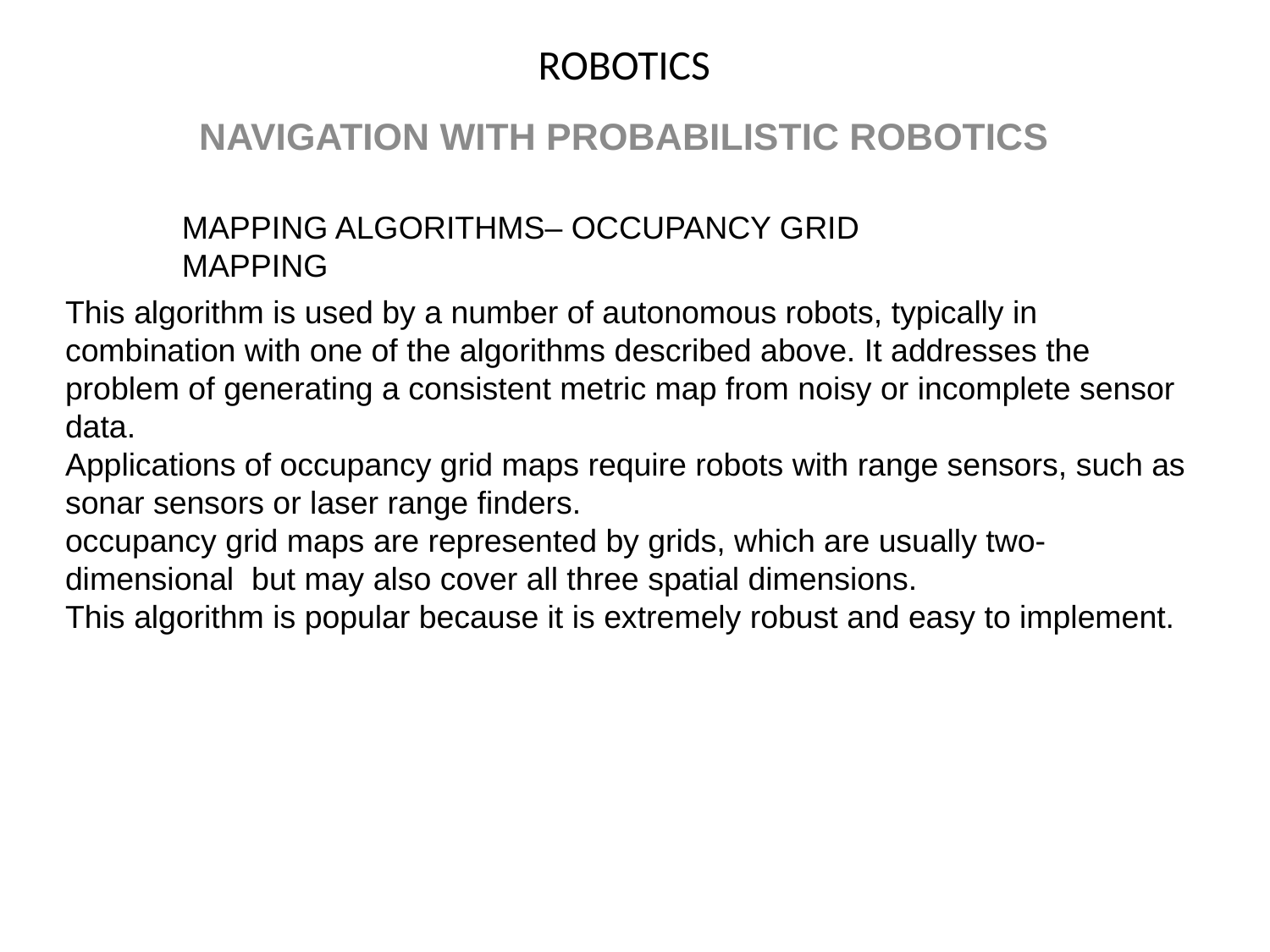

# ROBOTICS
NAVIGATION WITH PROBABILISTIC ROBOTICS
MAPPING ALGORITHMS– OCCUPANCY GRID MAPPING
This algorithm is used by a number of autonomous robots, typically in combination with one of the algorithms described above. It addresses the problem of generating a consistent metric map from noisy or incomplete sensor data.
Applications of occupancy grid maps require robots with range sensors, such as sonar sensors or laser range finders.
occupancy grid maps are represented by grids, which are usually two-dimensional  but may also cover all three spatial dimensions.
This algorithm is popular because it is extremely robust and easy to implement.